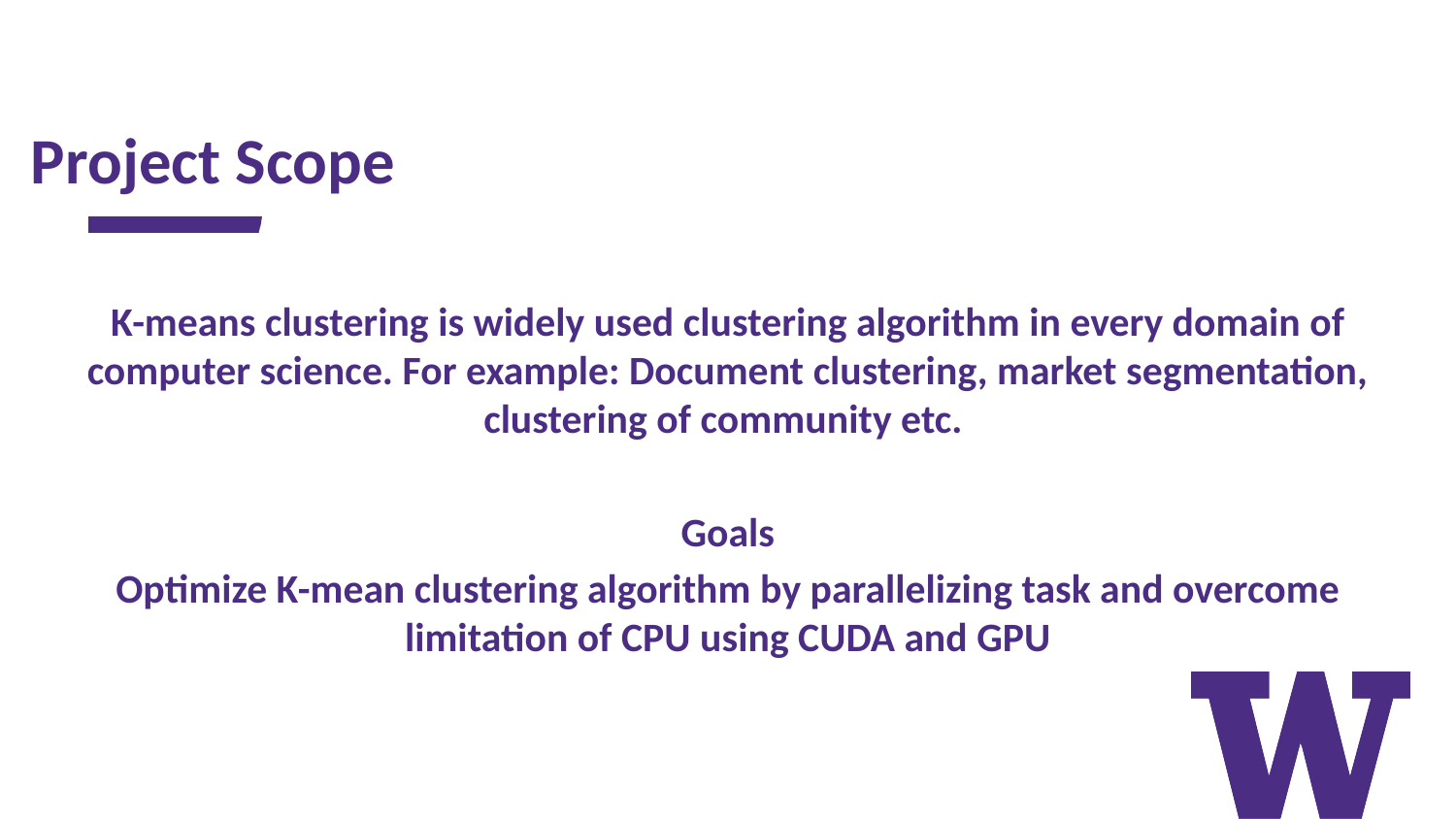

Project Scope

K-means clustering is widely used clustering algorithm in every domain of computer science. For example: Document clustering, market segmentation, clustering of community etc.

Goals
Optimize K-mean clustering algorithm by parallelizing task and overcome limitation of CPU using CUDA and GPU